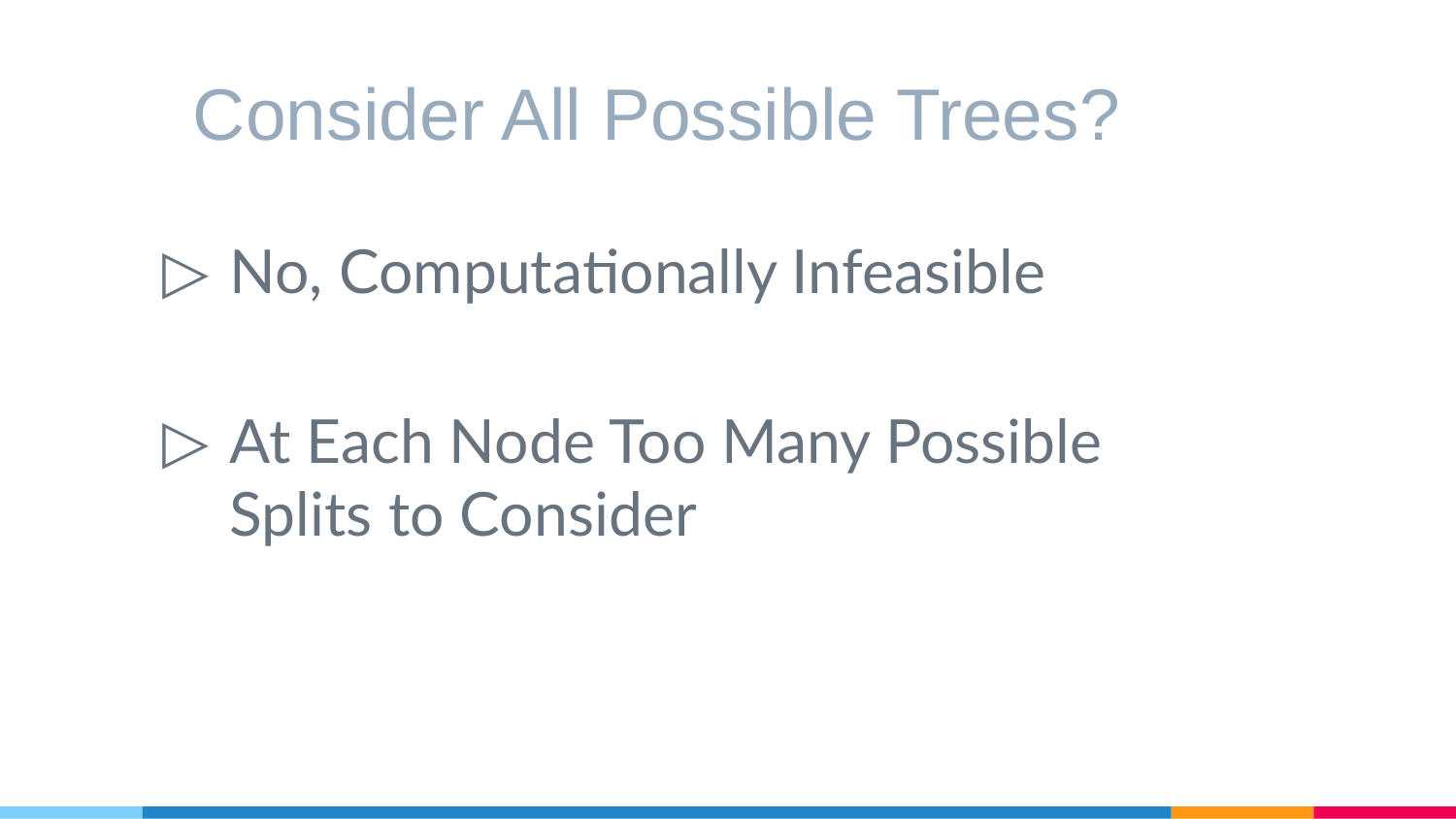

# Consider All Possible Trees?
No, Computationally Infeasible

At Each Node Too Many Possible Splits to Consider